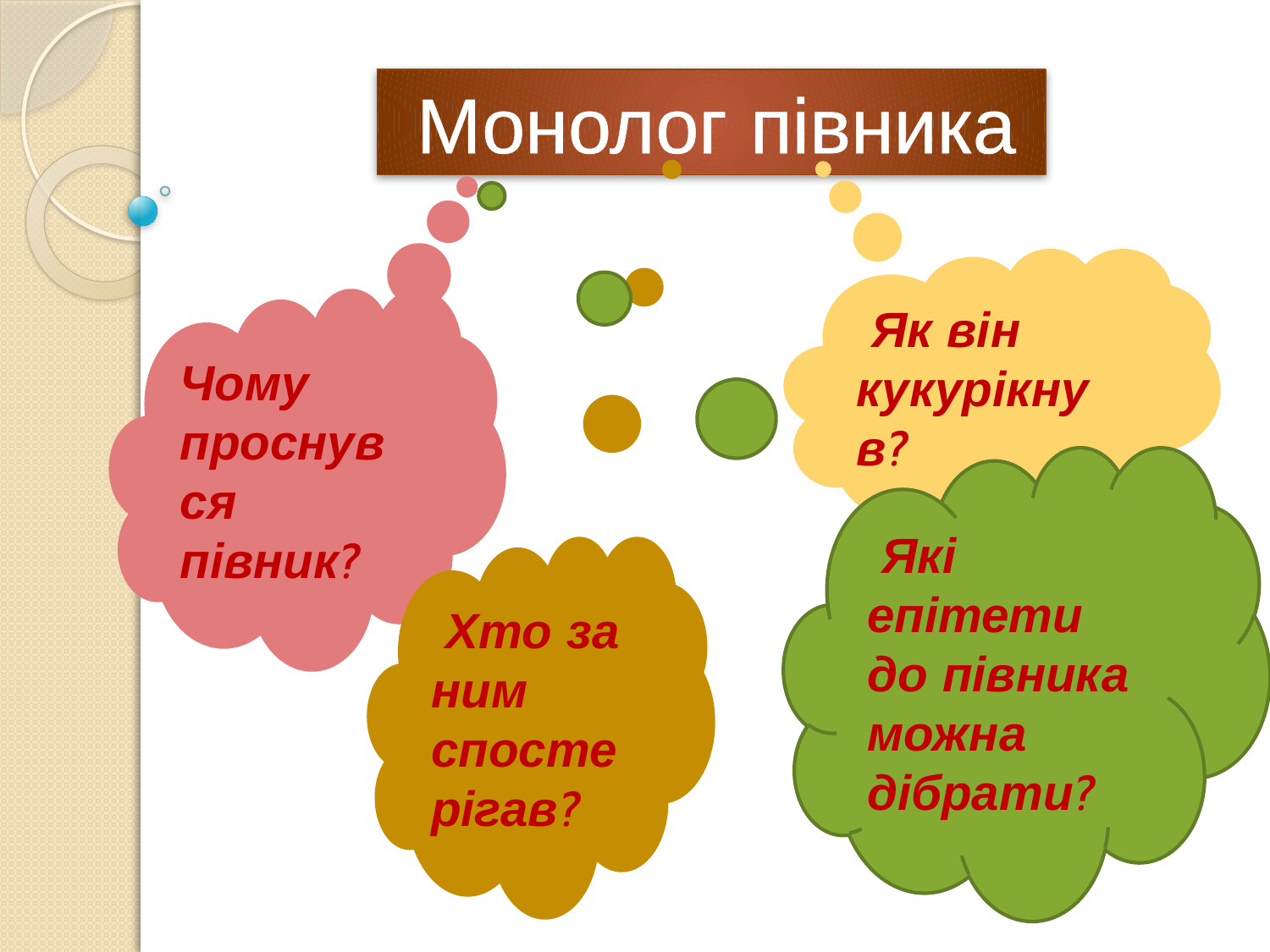

Монолог півника
 Як він кукурікнув?
Чому проснувся півник?
 Які епітети до півника можна дібрати?
 Хто за ним спостерігав?